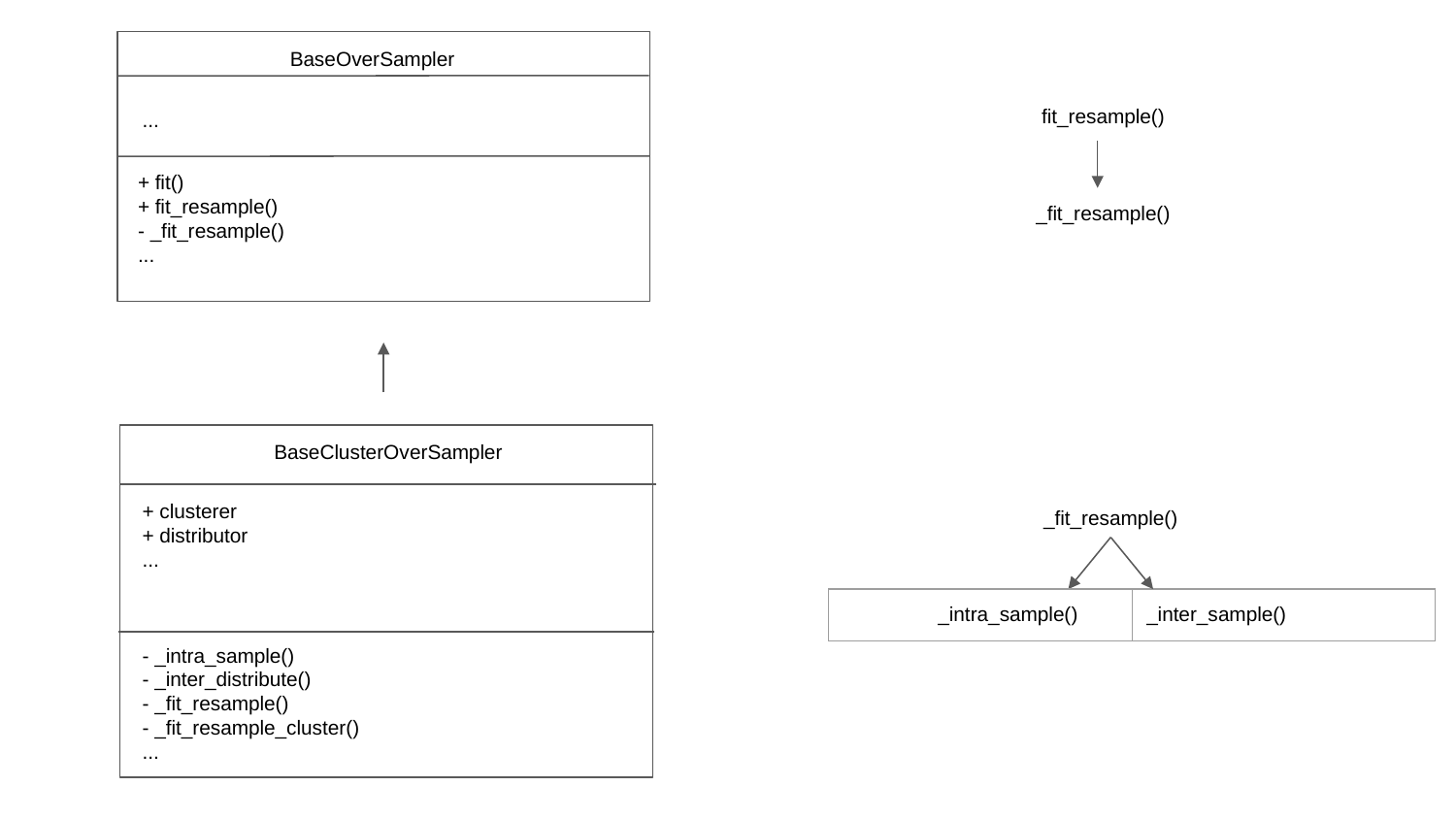

BaseOverSampler

...
+ fit()
+ fit_resample()
- _fit_resample()
...
fit_resample()

_fit_resample()

BaseClusterOverSampler

+ clusterer
+ distributor
...

_fit_resample()

| \_intra\_sample() | \_inter\_sample() |
| --- | --- |
- _intra_sample()
- _inter_distribute()
- _fit_resample()
- _fit_resample_cluster()
...